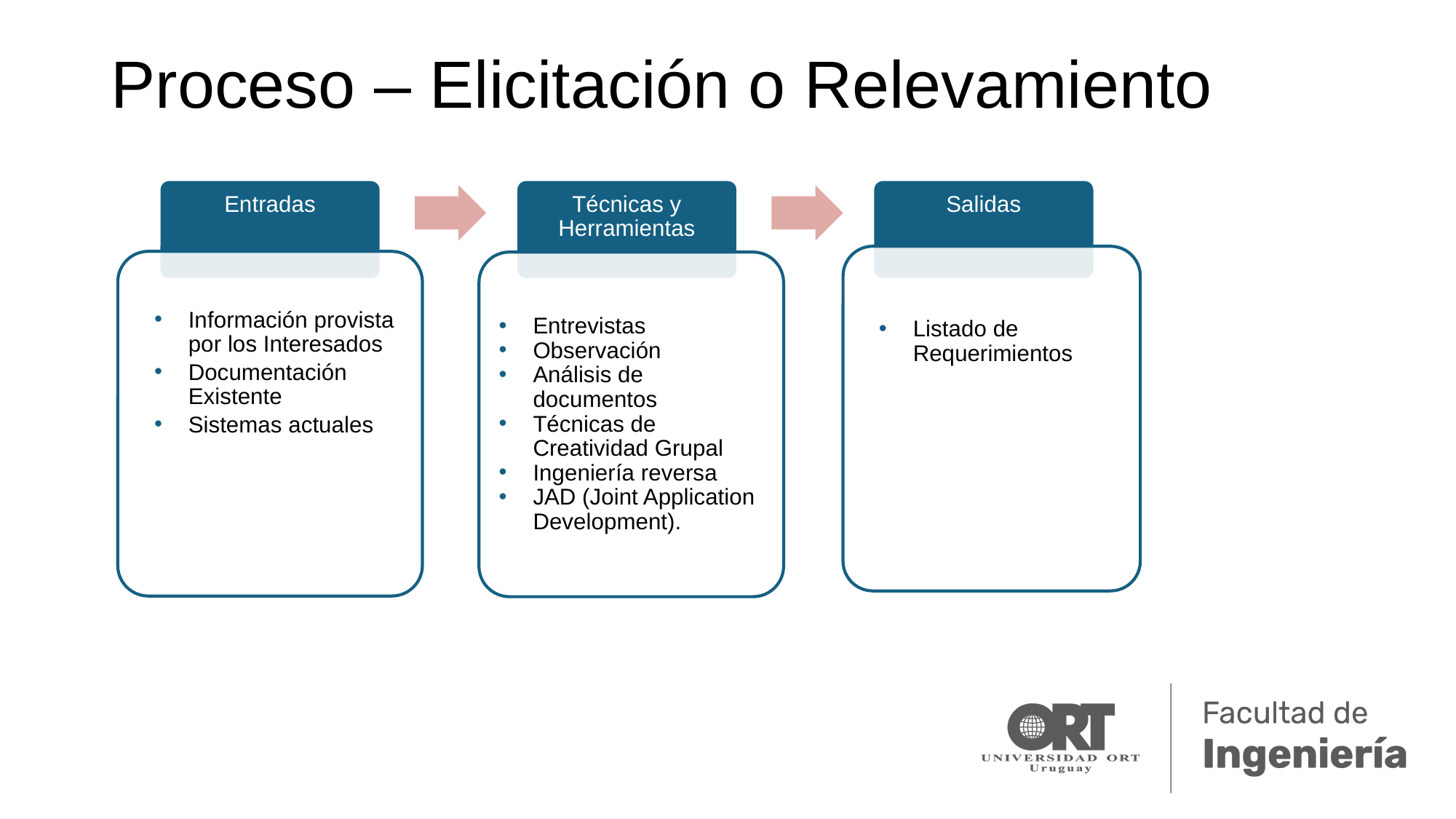

# Proceso – Elicitación o Relevamiento

Entradas

Técnicas y Herramientas

Salidas

Listado de Requerimientos

Información provista por los Interesados
Documentación Existente
Sistemas actuales

Entrevistas
Observación
Análisis de documentos
Técnicas de Creatividad Grupal
Ingeniería reversa
JAD (Joint Application Development).